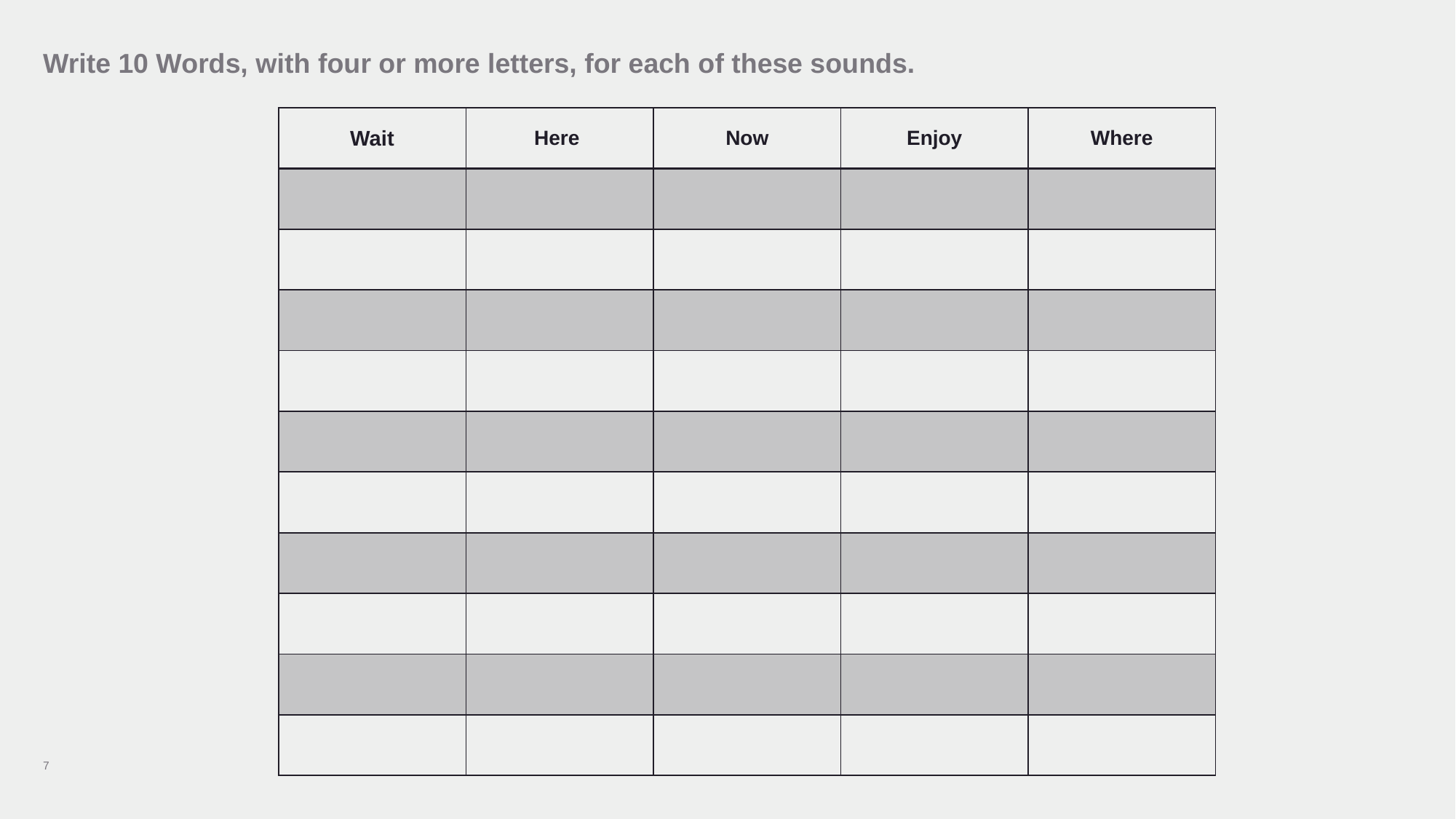

# Write 10 Words, with four or more letters, for each of these sounds.
| Wait | Here | Now | Enjoy | Where |
| --- | --- | --- | --- | --- |
|  |  |  |  |  |
|  |  |  |  |  |
|  |  |  |  |  |
|  |  |  |  |  |
|  |  |  |  |  |
|  |  |  |  |  |
|  |  |  |  |  |
|  |  |  |  |  |
|  |  |  |  |  |
|  |  |  |  |  |

7